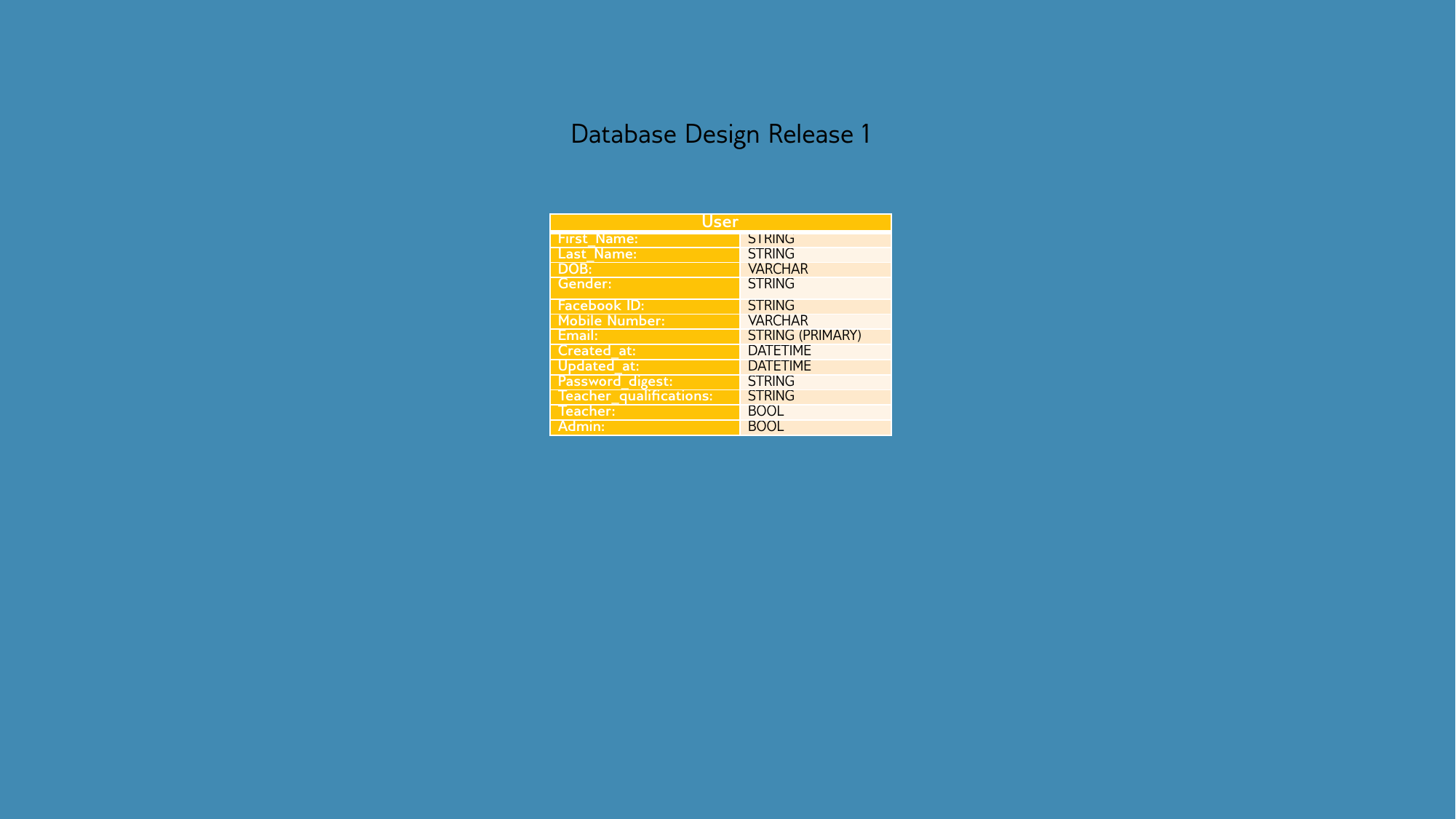

Database Design Release 1
| User |  |
| --- | --- |
| First\_Name: | STRING |
| Last\_Name: | STRING |
| DOB: | VARCHAR |
| Gender: | STRING |
| Facebook ID: | STRING |
| Mobile Number: | VARCHAR |
| Email: | STRING (PRIMARY) |
| Created\_at: | DATETIME |
| Updated\_at: | DATETIME |
| Password\_digest: | STRING |
| Teacher\_qualifications: | STRING |
| Teacher: | BOOL |
| Admin: | BOOL |